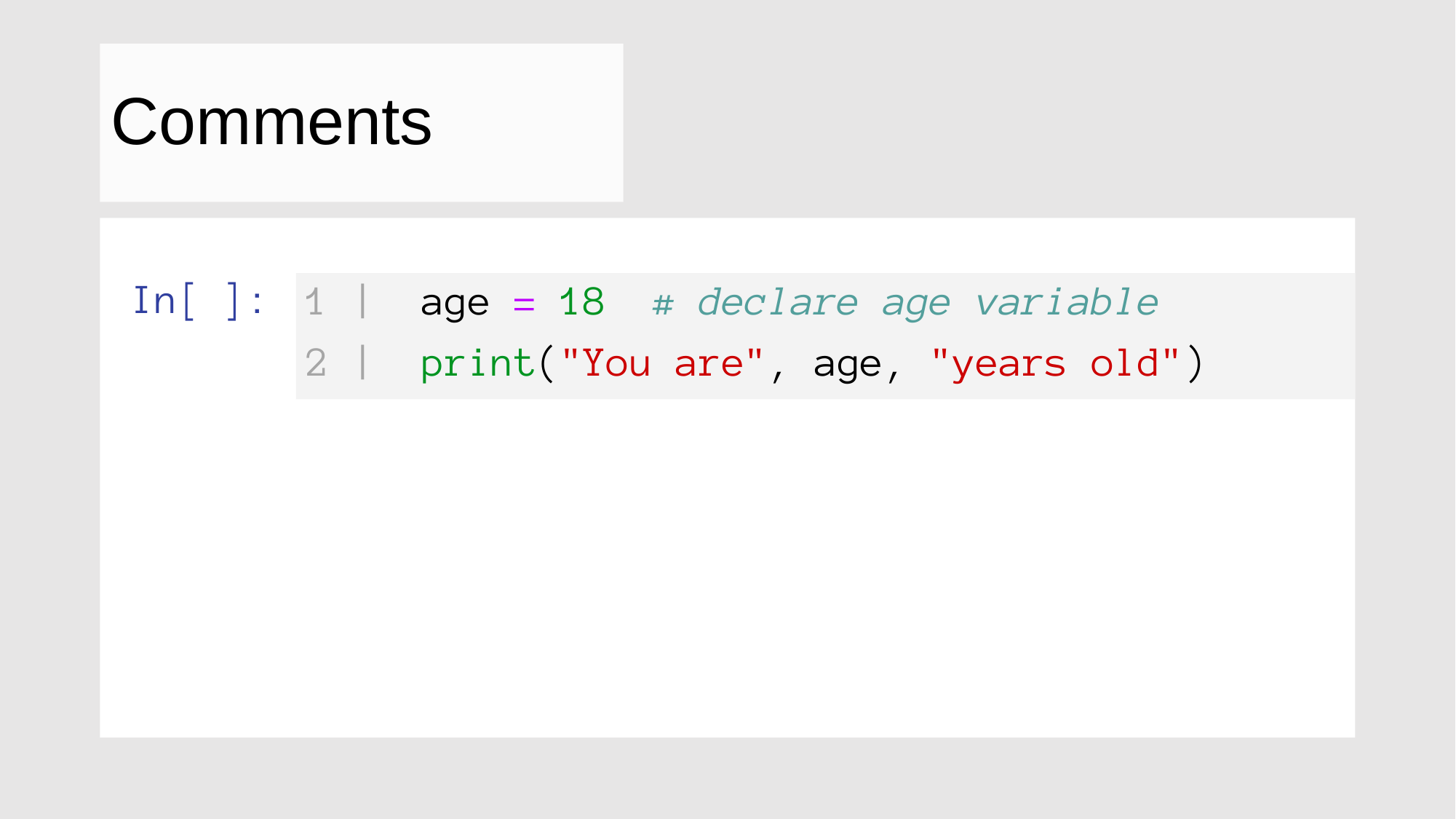

# Comments

In[ ]:
1 |  age = 18  # declare age variable
2 |  print("You are", age, "years old")